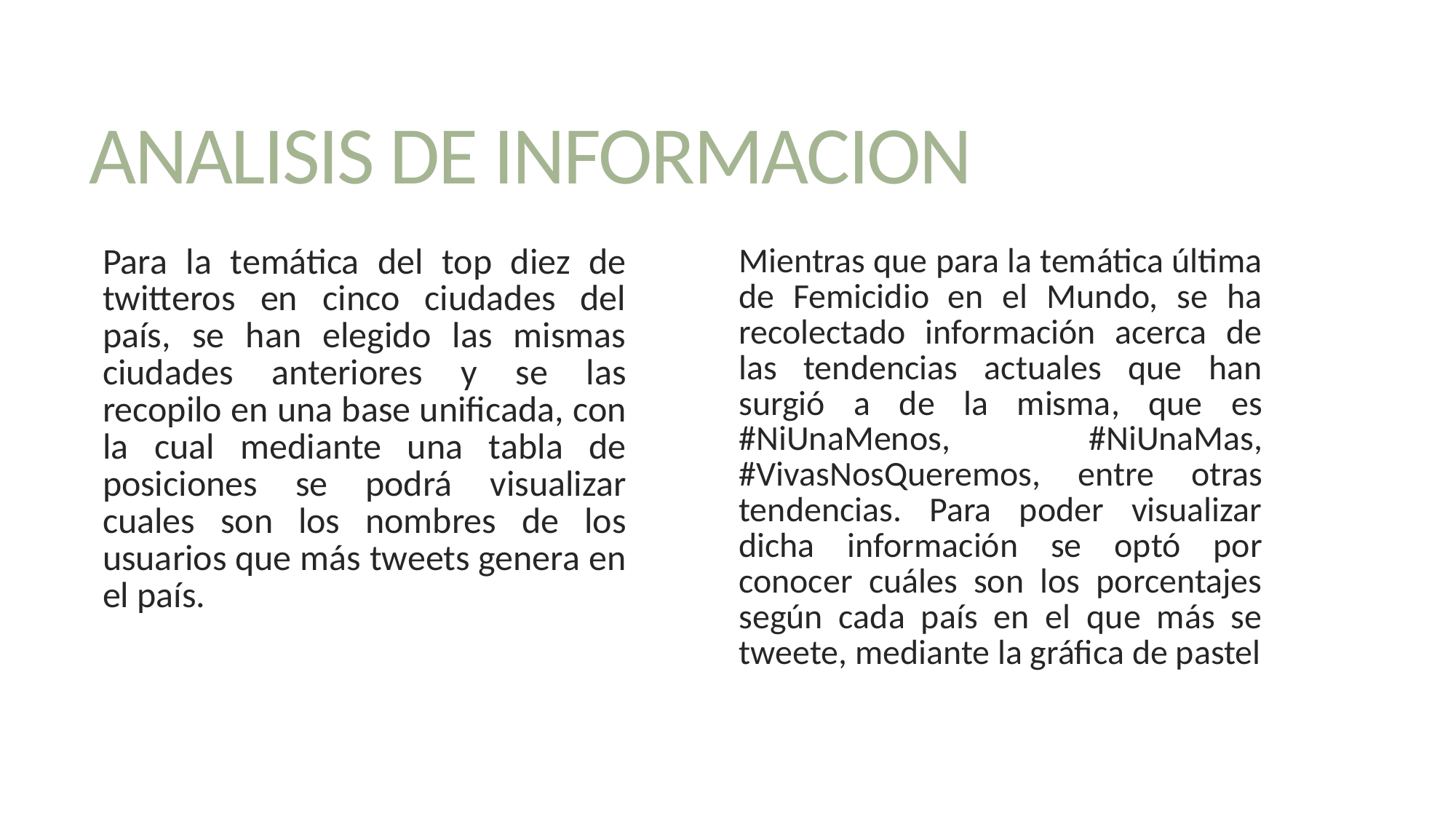

# ANALISIS DE INFORMACION
Para la temática del top diez de twitteros en cinco ciudades del país, se han elegido las mismas ciudades anteriores y se las recopilo en una base unificada, con la cual mediante una tabla de posiciones se podrá visualizar cuales son los nombres de los usuarios que más tweets genera en el país.

Mientras que para la temática última de Femicidio en el Mundo, se ha recolectado información acerca de las tendencias actuales que han surgió a de la misma, que es #NiUnaMenos, #NiUnaMas, #VivasNosQueremos, entre otras tendencias. Para poder visualizar dicha información se optó por conocer cuáles son los porcentajes según cada país en el que más se tweete, mediante la gráfica de pastel